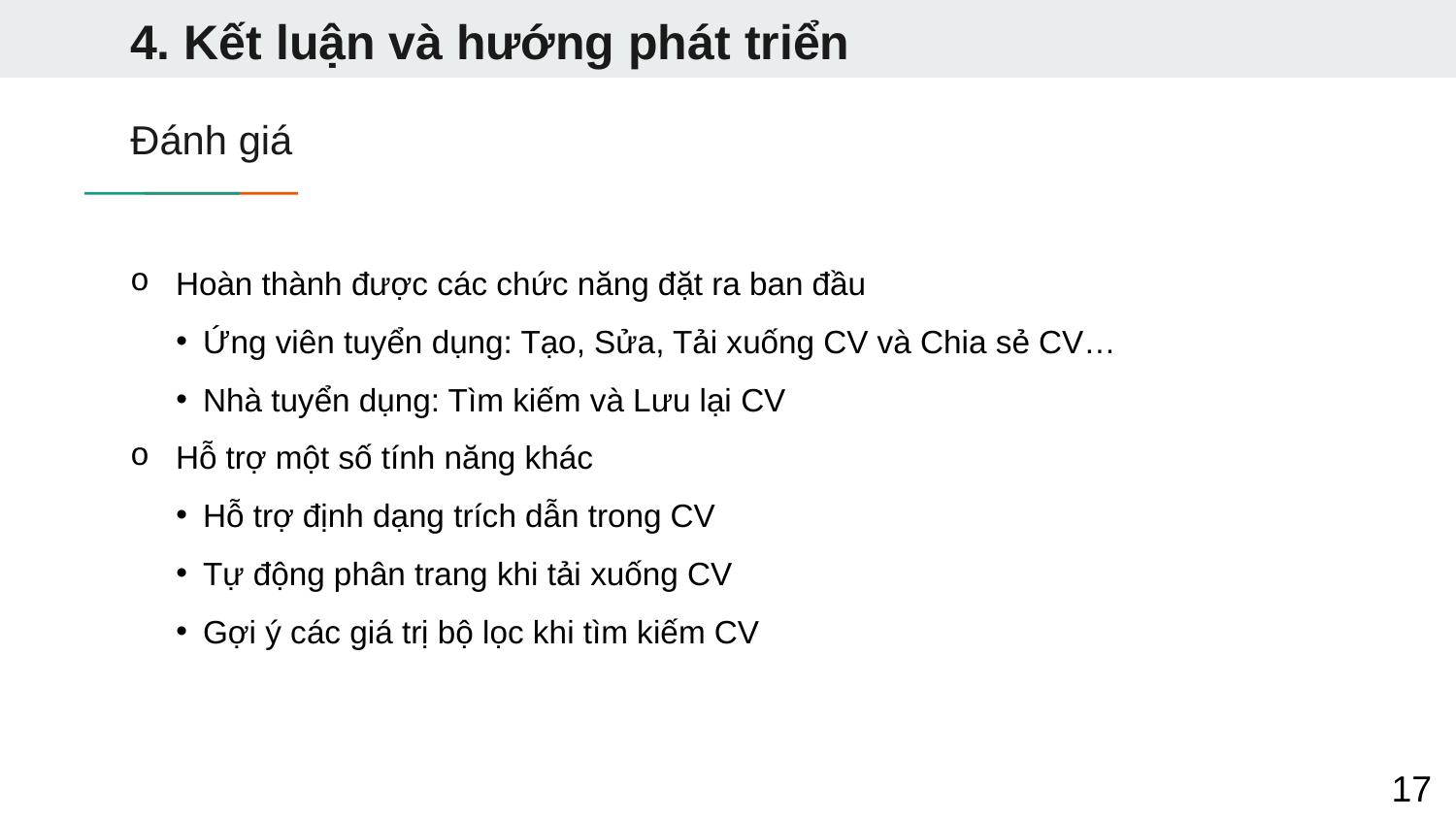

4. Kết luận và hướng phát triển
# Đánh giá
Hoàn thành được các chức năng đặt ra ban đầu
Ứng viên tuyển dụng: Tạo, Sửa, Tải xuống CV và Chia sẻ CV…
Nhà tuyển dụng: Tìm kiếm và Lưu lại CV
Hỗ trợ một số tính năng khác
Hỗ trợ định dạng trích dẫn trong CV
Tự động phân trang khi tải xuống CV
Gợi ý các giá trị bộ lọc khi tìm kiếm CV
17